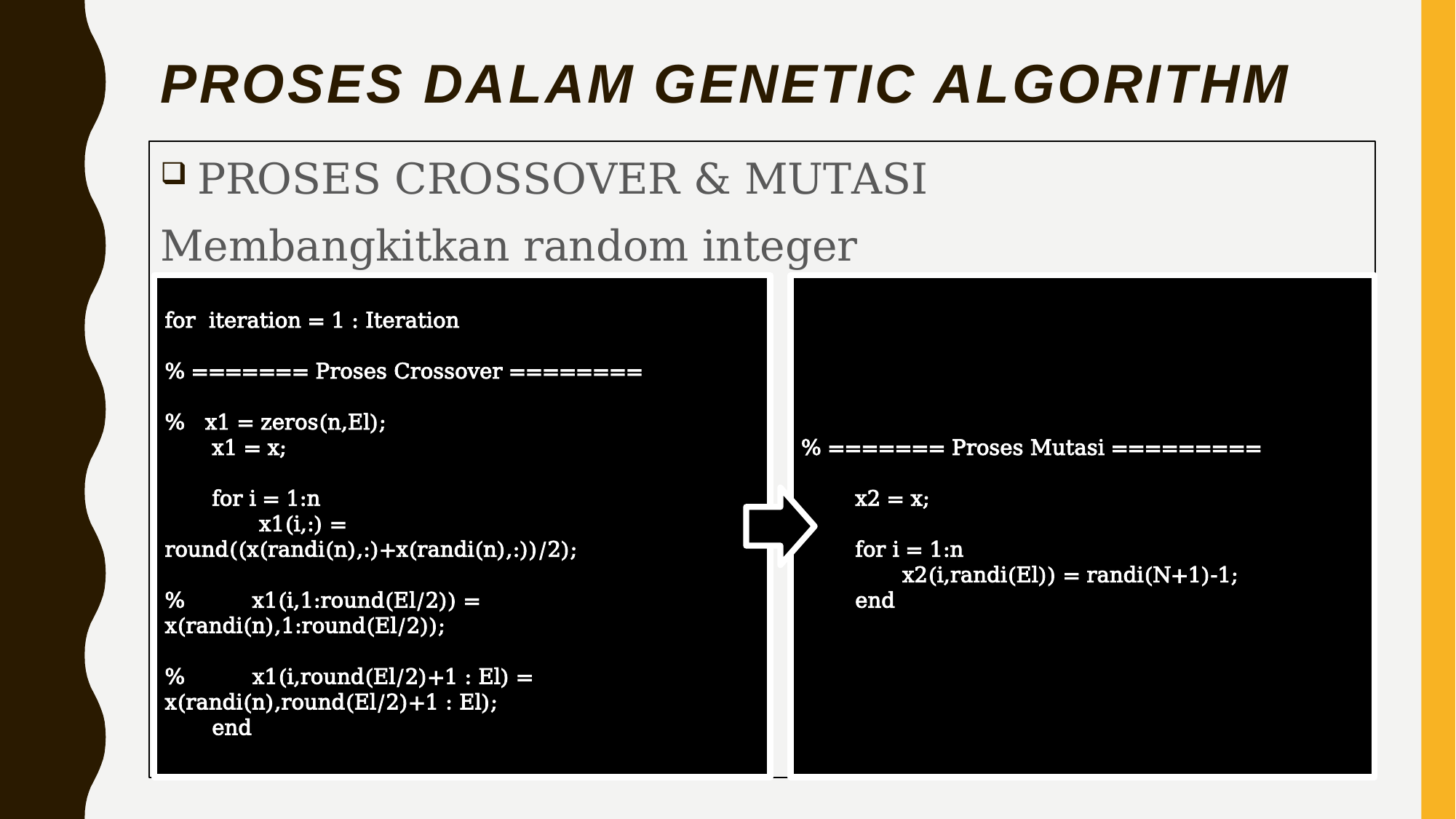

# PROSES dalam Genetic algorithm
 PROSES CROSSOVER & MUTASI
Membangkitkan random integer

for  iteration = 1 : Iteration

% ======= Proses Crossover ========

%   x1 = zeros(n,El);
       x1 = x;

       for i = 1:n
              x1(i,:) = round((x(randi(n),:)+x(randi(n),:))/2);

%          x1(i,1:round(El/2)) = x(randi(n),1:round(El/2));

%          x1(i,round(El/2)+1 : El) = x(randi(n),round(El/2)+1 : El);
       end

% ======= Proses Mutasi =========

        x2 = x;

        for i = 1:n
               x2(i,randi(El)) = randi(N+1)-1;
        end